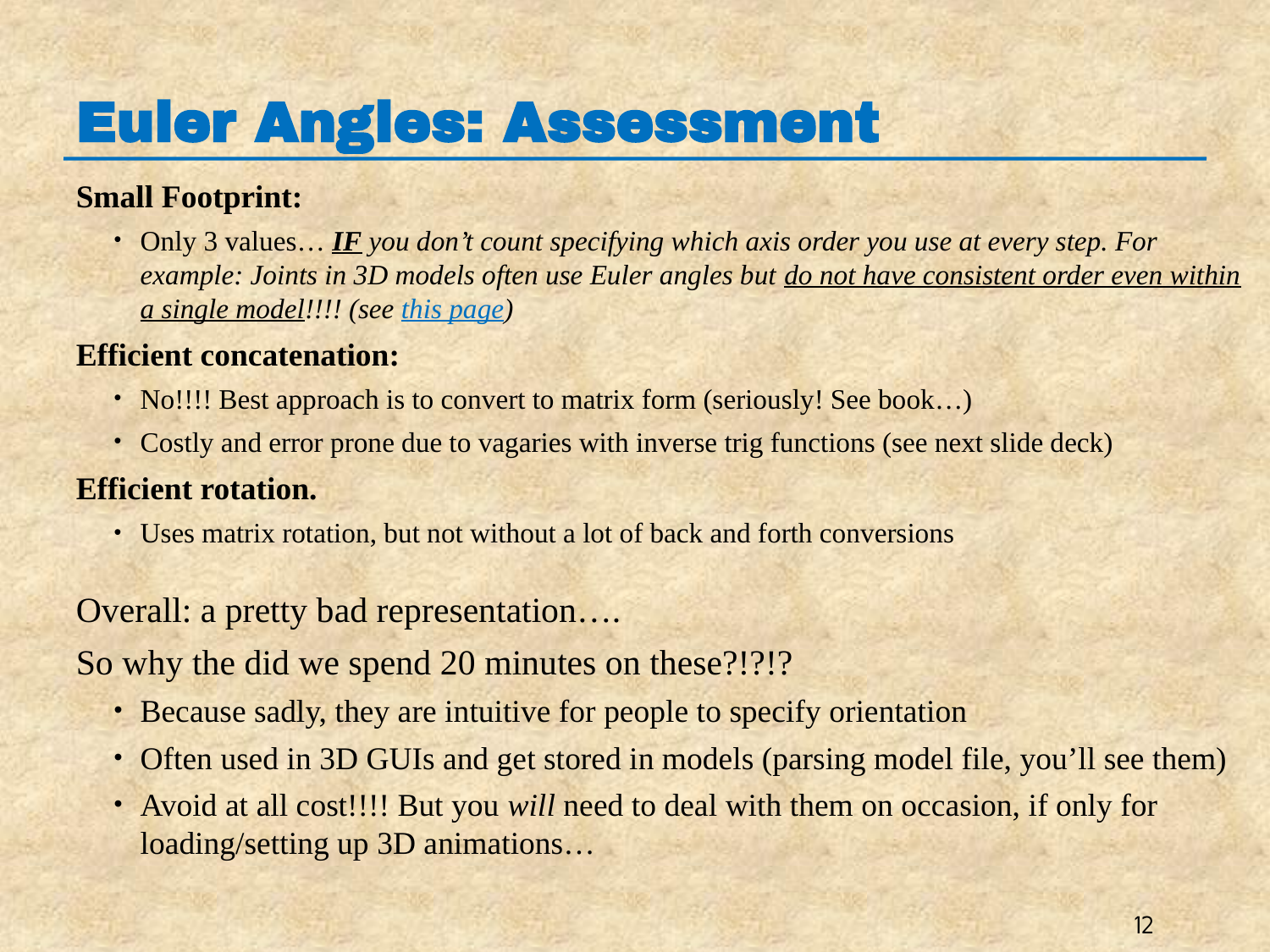

# Euler Angles: Assessment
Small Footprint:
Only 3 values… IF you don’t count specifying which axis order you use at every step. For example: Joints in 3D models often use Euler angles but do not have consistent order even within a single model!!!! (see this page)
Efficient concatenation:
No!!!! Best approach is to convert to matrix form (seriously! See book…)
Costly and error prone due to vagaries with inverse trig functions (see next slide deck)
Efficient rotation.
Uses matrix rotation, but not without a lot of back and forth conversions

Overall: a pretty bad representation….
So why the did we spend 20 minutes on these?!?!?
Because sadly, they are intuitive for people to specify orientation
Often used in 3D GUIs and get stored in models (parsing model file, you’ll see them)
Avoid at all cost!!!! But you will need to deal with them on occasion, if only for loading/setting up 3D animations…
12